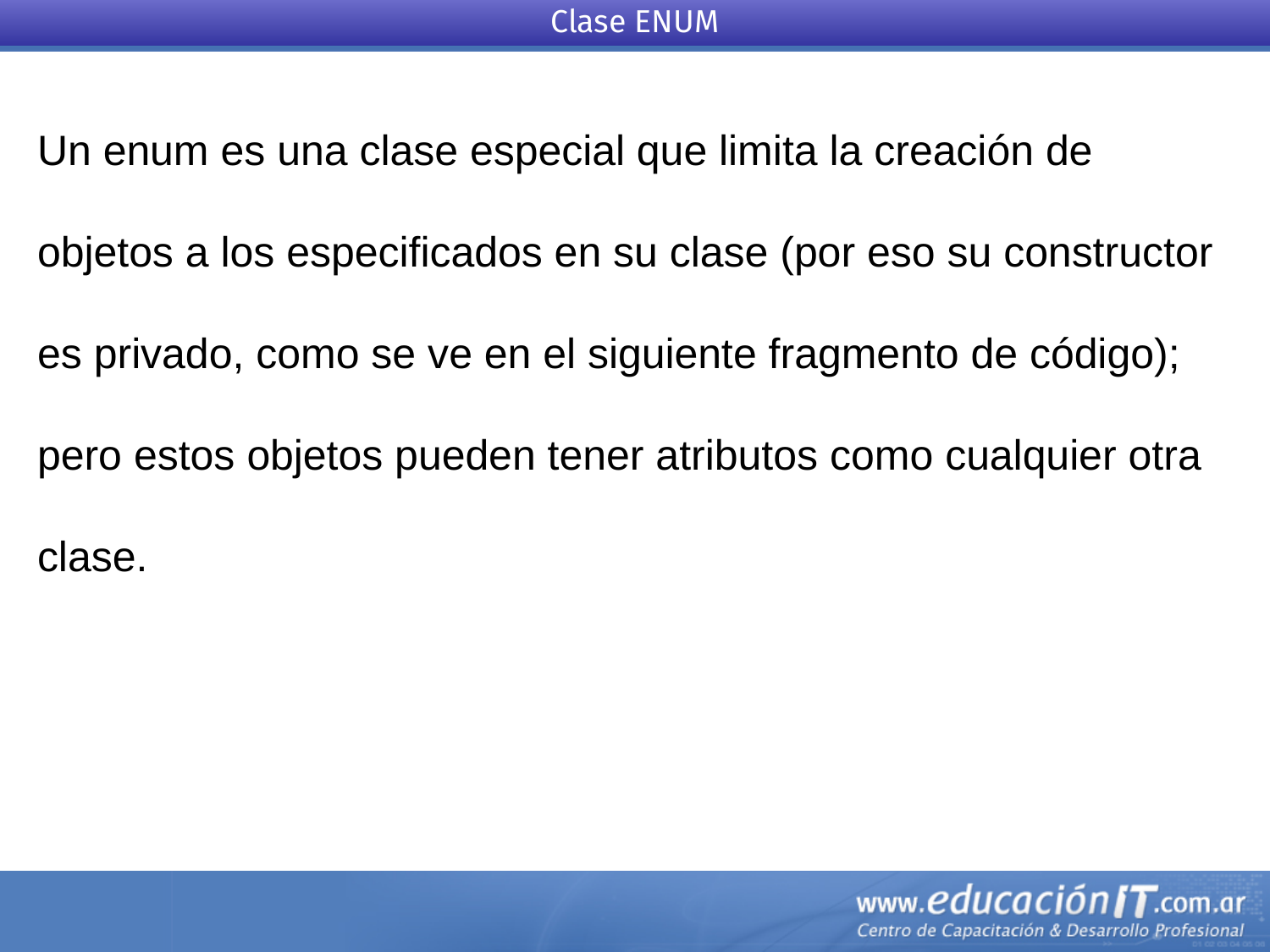

Clase ENUM
Un enum es una clase especial que limita la creación de objetos a los especificados en su clase (por eso su constructor es privado, como se ve en el siguiente fragmento de código); pero estos objetos pueden tener atributos como cualquier otra clase.